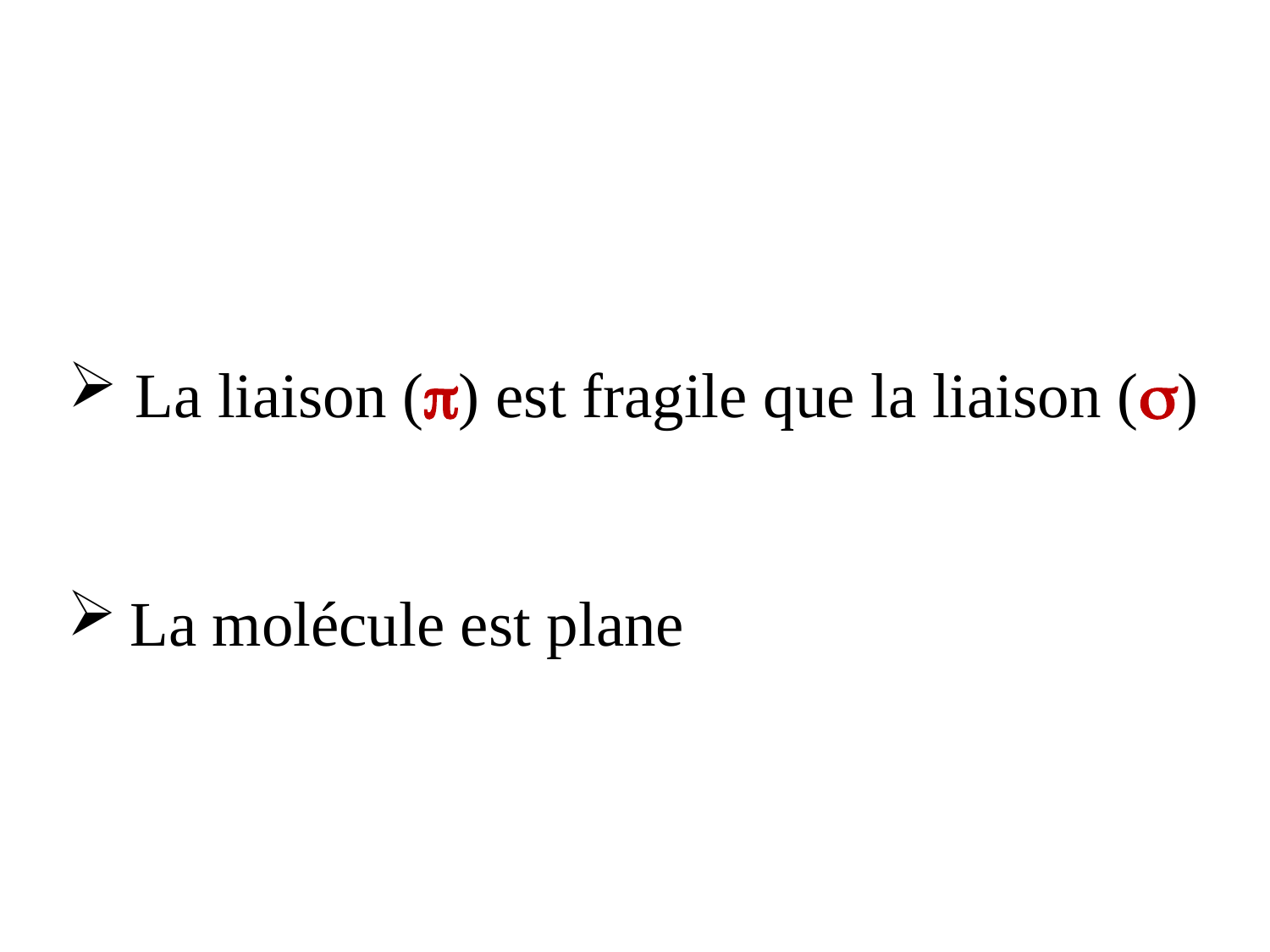

La liaison (π) est fragile que la liaison (σ)
La molécule est plane